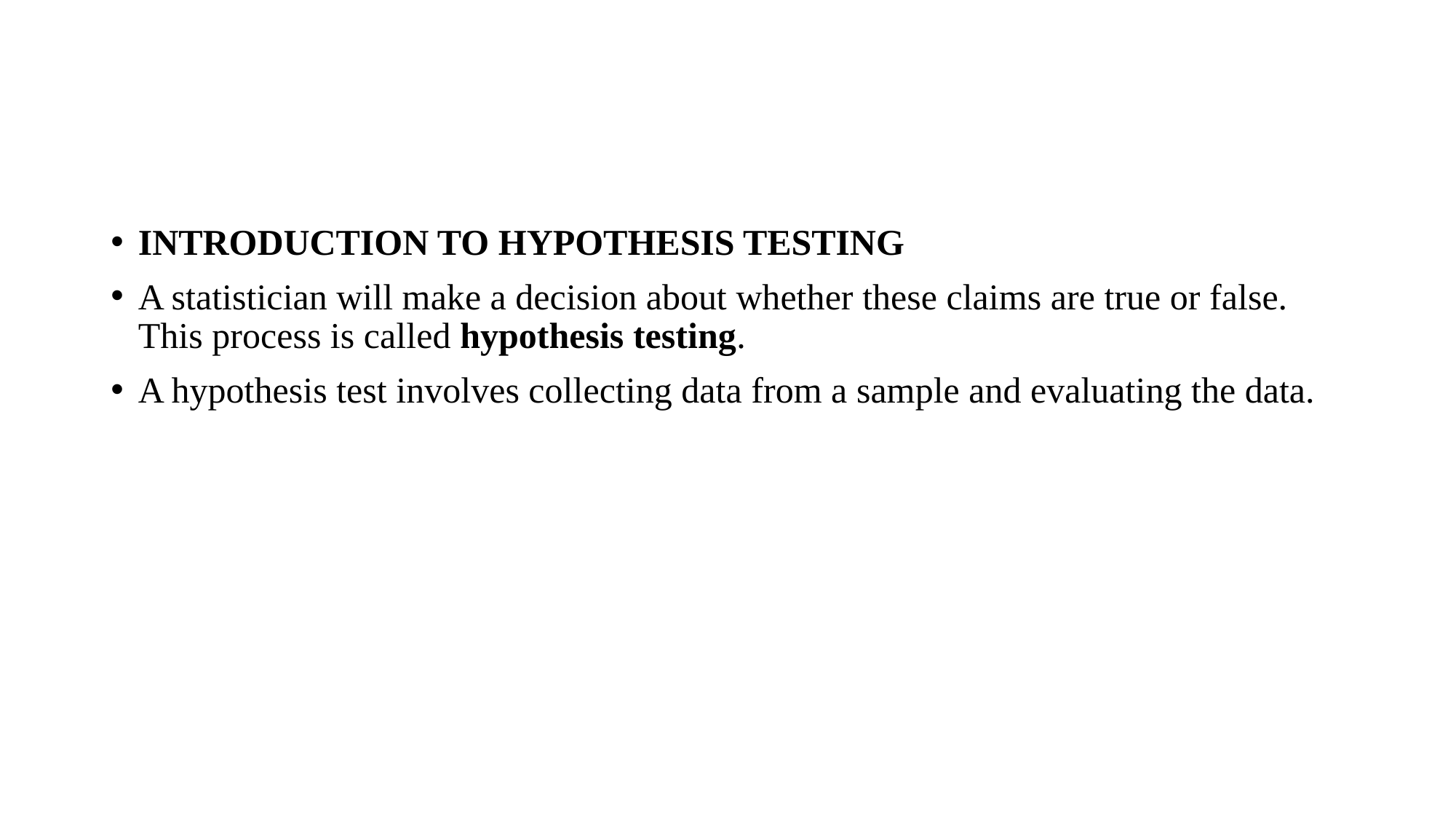

#
Introduction to Hypothesis Testing
A statistician will make a decision about whether these claims are true or false. This process is called hypothesis testing.
A hypothesis test involves collecting data from a sample and evaluating the data.